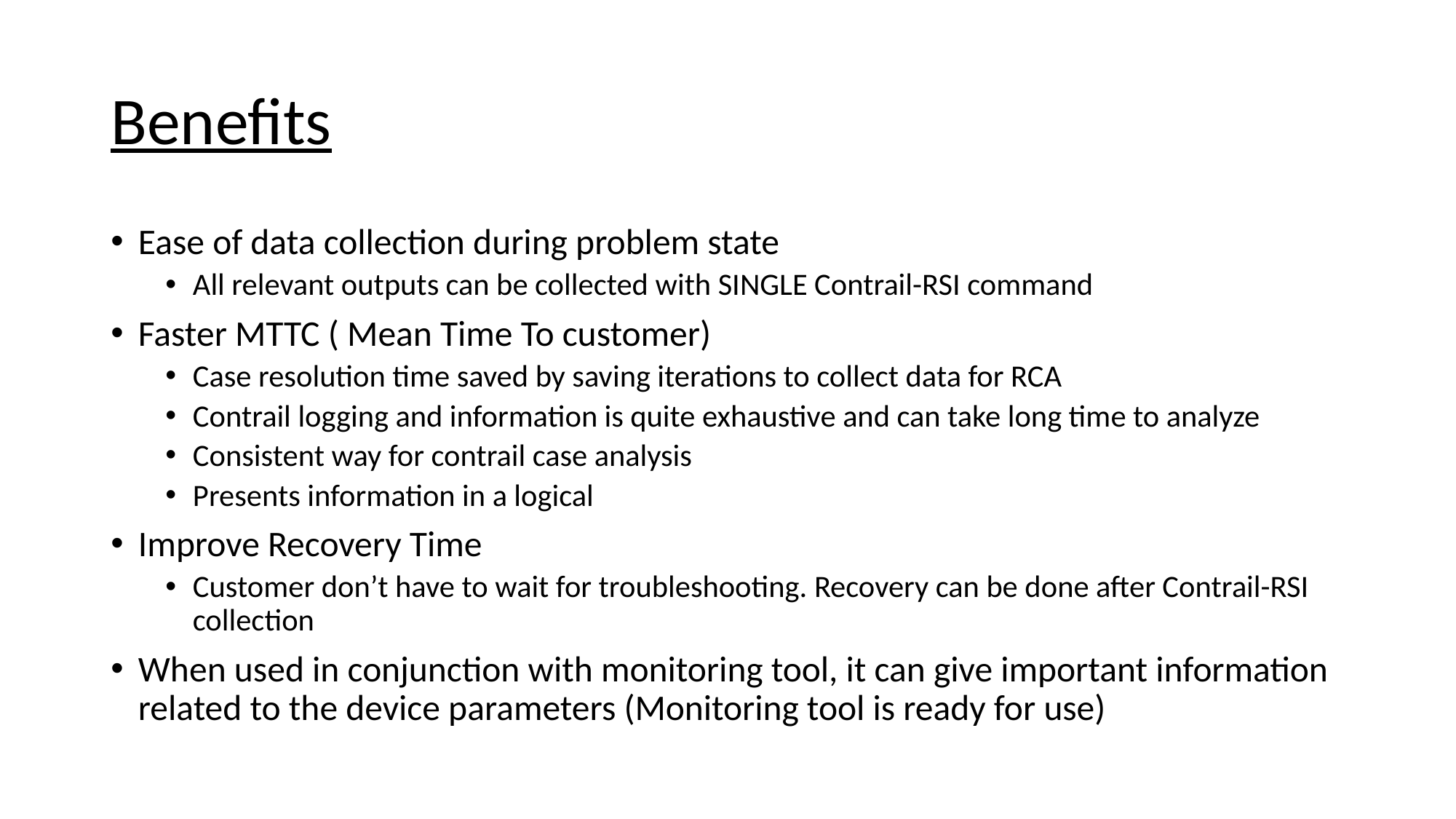

# Benefits
Ease of data collection during problem state
All relevant outputs can be collected with SINGLE Contrail-RSI command
Faster MTTC ( Mean Time To customer)
Case resolution time saved by saving iterations to collect data for RCA
Contrail logging and information is quite exhaustive and can take long time to analyze
Consistent way for contrail case analysis
Presents information in a logical
Improve Recovery Time
Customer don’t have to wait for troubleshooting. Recovery can be done after Contrail-RSI collection
When used in conjunction with monitoring tool, it can give important information related to the device parameters (Monitoring tool is ready for use)